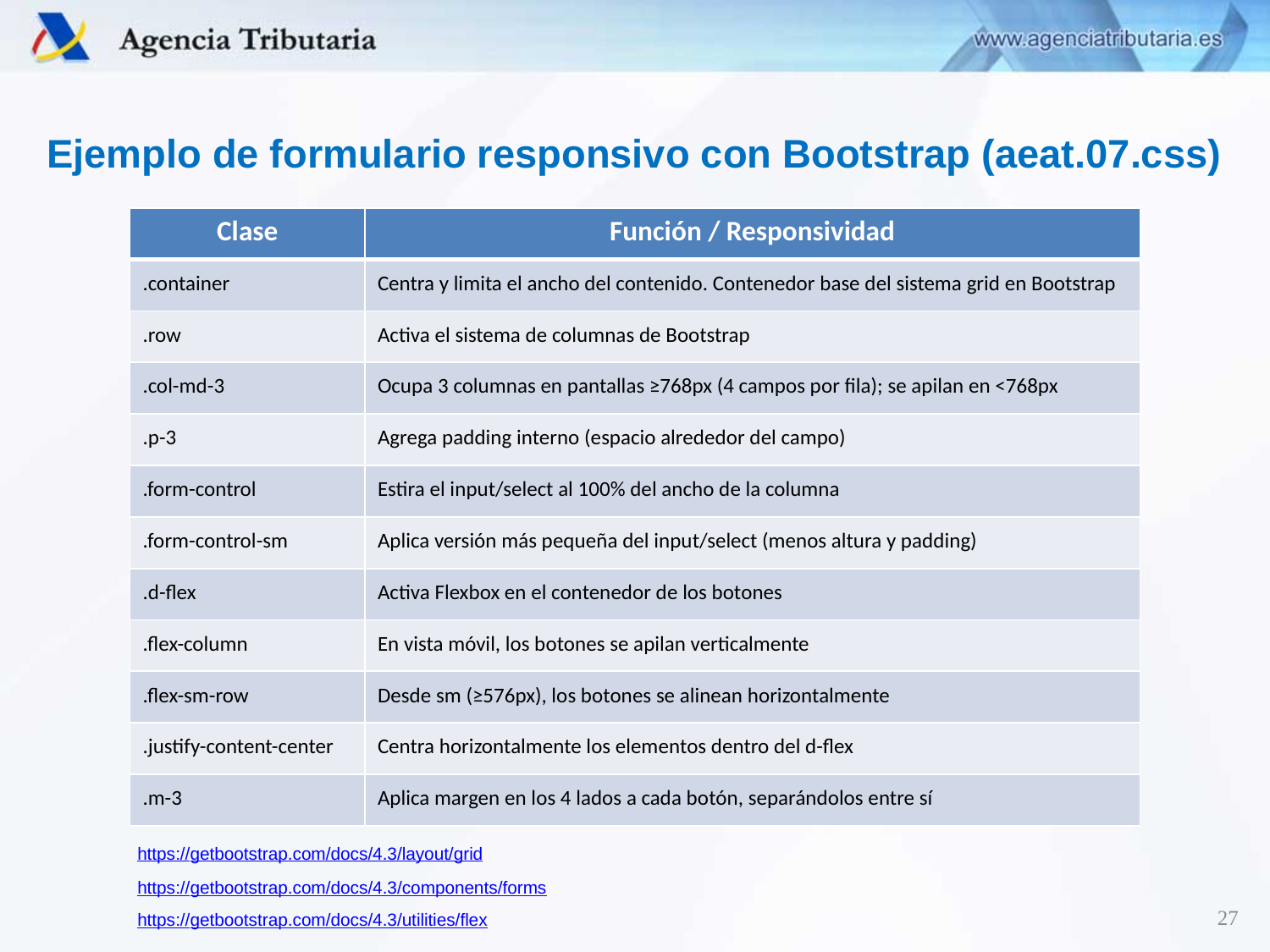

Ejemplo de formulario responsivo con Bootstrap (aeat.07.css)
| Clase | Función / Responsividad |
| --- | --- |
| .container | Centra y limita el ancho del contenido. Contenedor base del sistema grid en Bootstrap |
| .row | Activa el sistema de columnas de Bootstrap |
| .col-md-3 | Ocupa 3 columnas en pantallas ≥768px (4 campos por fila); se apilan en <768px |
| .p-3 | Agrega padding interno (espacio alrededor del campo) |
| .form-control | Estira el input/select al 100% del ancho de la columna |
| .form-control-sm | Aplica versión más pequeña del input/select (menos altura y padding) |
| .d-flex | Activa Flexbox en el contenedor de los botones |
| .flex-column | En vista móvil, los botones se apilan verticalmente |
| .flex-sm-row | Desde sm (≥576px), los botones se alinean horizontalmente |
| .justify-content-center | Centra horizontalmente los elementos dentro del d-flex |
| .m-3 | Aplica margen en los 4 lados a cada botón, separándolos entre sí |
https://getbootstrap.com/docs/4.3/layout/grid
https://getbootstrap.com/docs/4.3/components/forms
27
https://getbootstrap.com/docs/4.3/utilities/flex